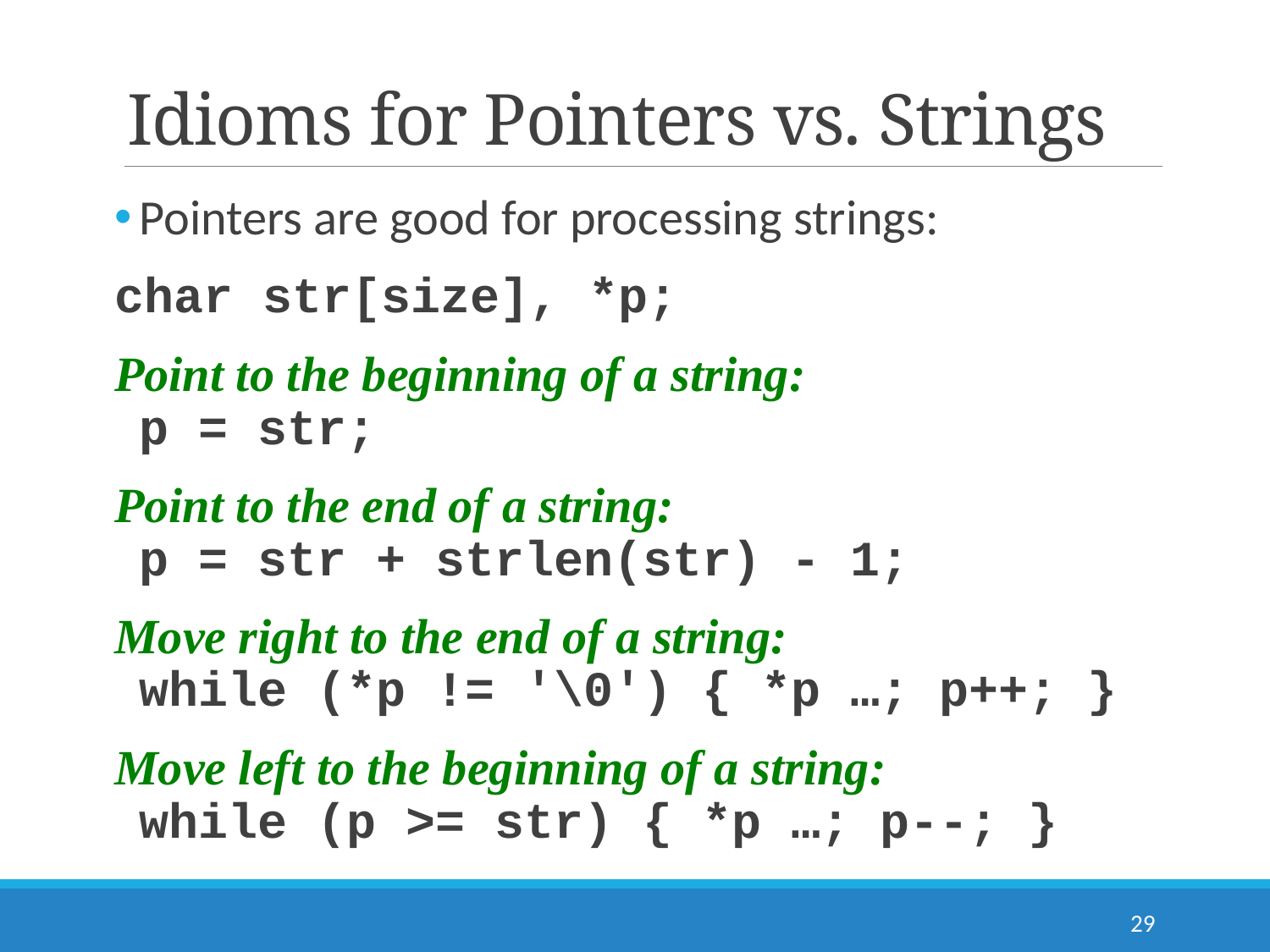

# Idioms for Pointers vs. Strings
Pointers are good for processing strings:
char str[size], *p;
Point to the beginning of a string:
p = str;
Point to the end of a string:
p = str + strlen(str) - 1;
Move right to the end of a string:
while (*p != '\0') { *p …; p++; }
Move left to the beginning of a string:
while (p >= str) { *p …; p--; }
29